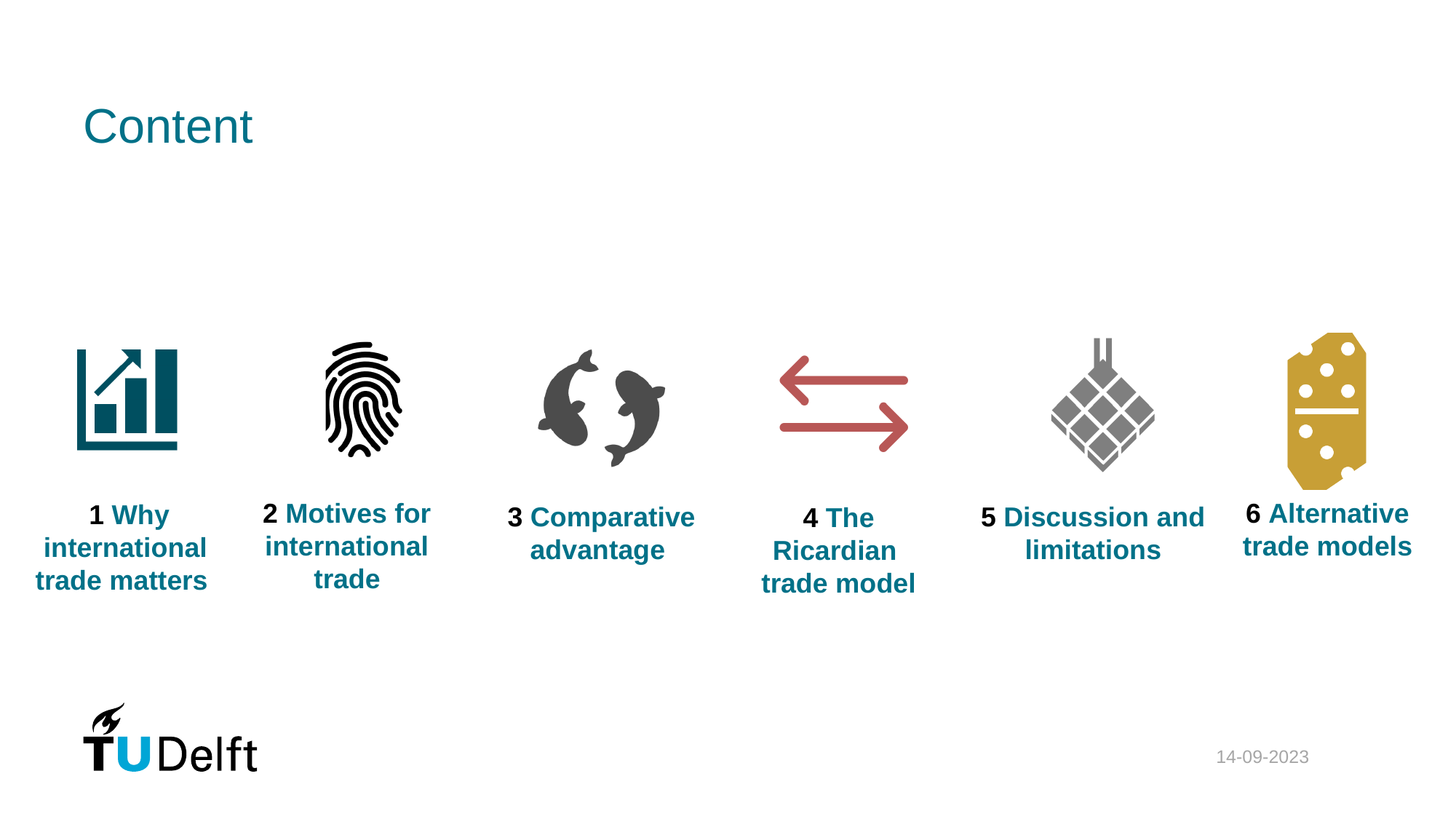

# Content
 1 Why international trade matters
2 Motives for international trade

3 Comparative advantage
4 The Ricardian
trade model
5 Discussion and limitations

6 Alternative trade models

14-09-2023